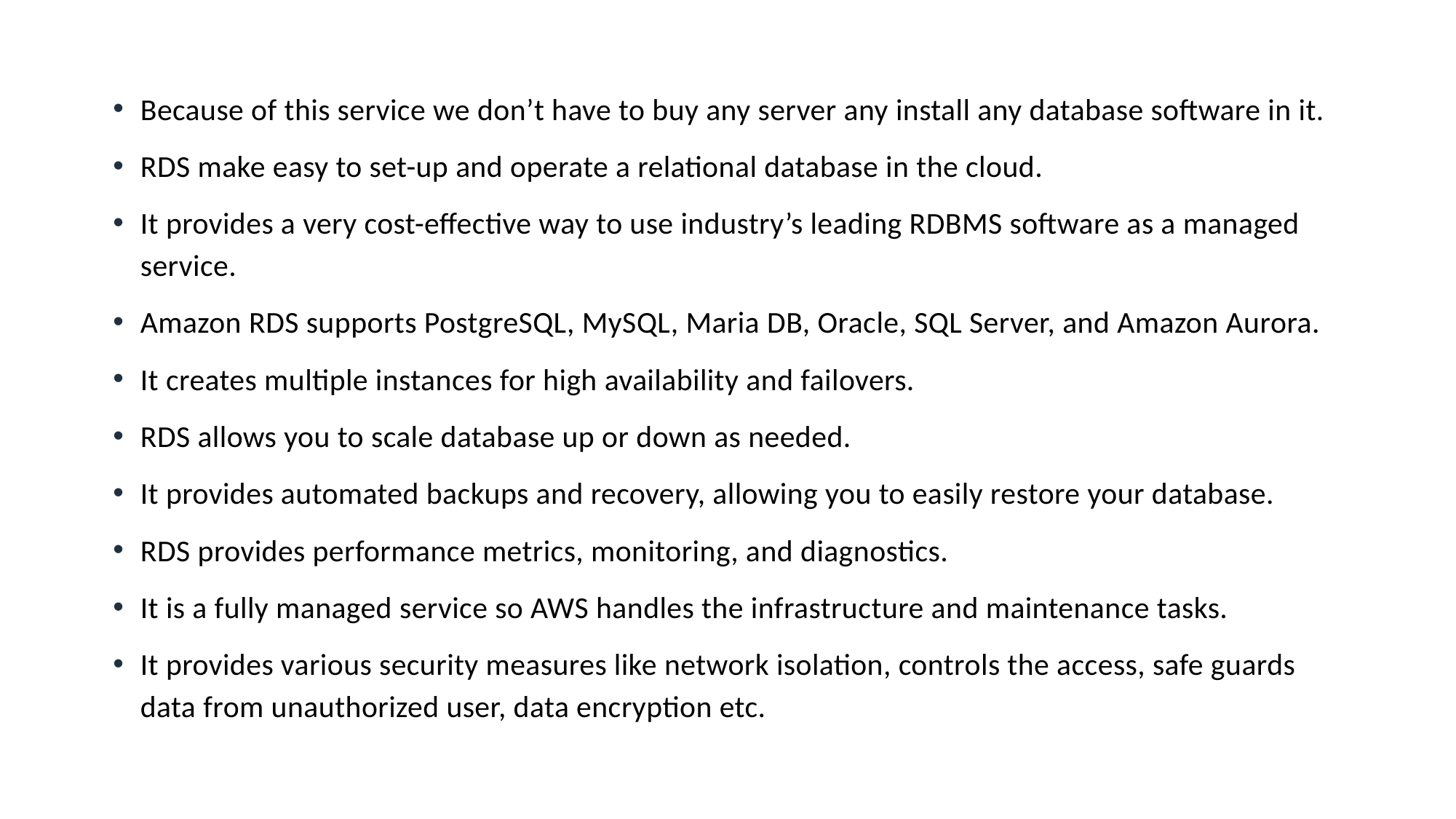

Because of this service we don’t have to buy any server any install any database software in it.
RDS make easy to set-up and operate a relational database in the cloud.
It provides a very cost-effective way to use industry’s leading RDBMS software as a managed service.
Amazon RDS supports PostgreSQL, MySQL, Maria DB, Oracle, SQL Server, and Amazon Aurora.
It creates multiple instances for high availability and failovers.
RDS allows you to scale database up or down as needed.
It provides automated backups and recovery, allowing you to easily restore your database.
RDS provides performance metrics, monitoring, and diagnostics.
It is a fully managed service so AWS handles the infrastructure and maintenance tasks.
It provides various security measures like network isolation, controls the access, safe guards data from unauthorized user, data encryption etc.